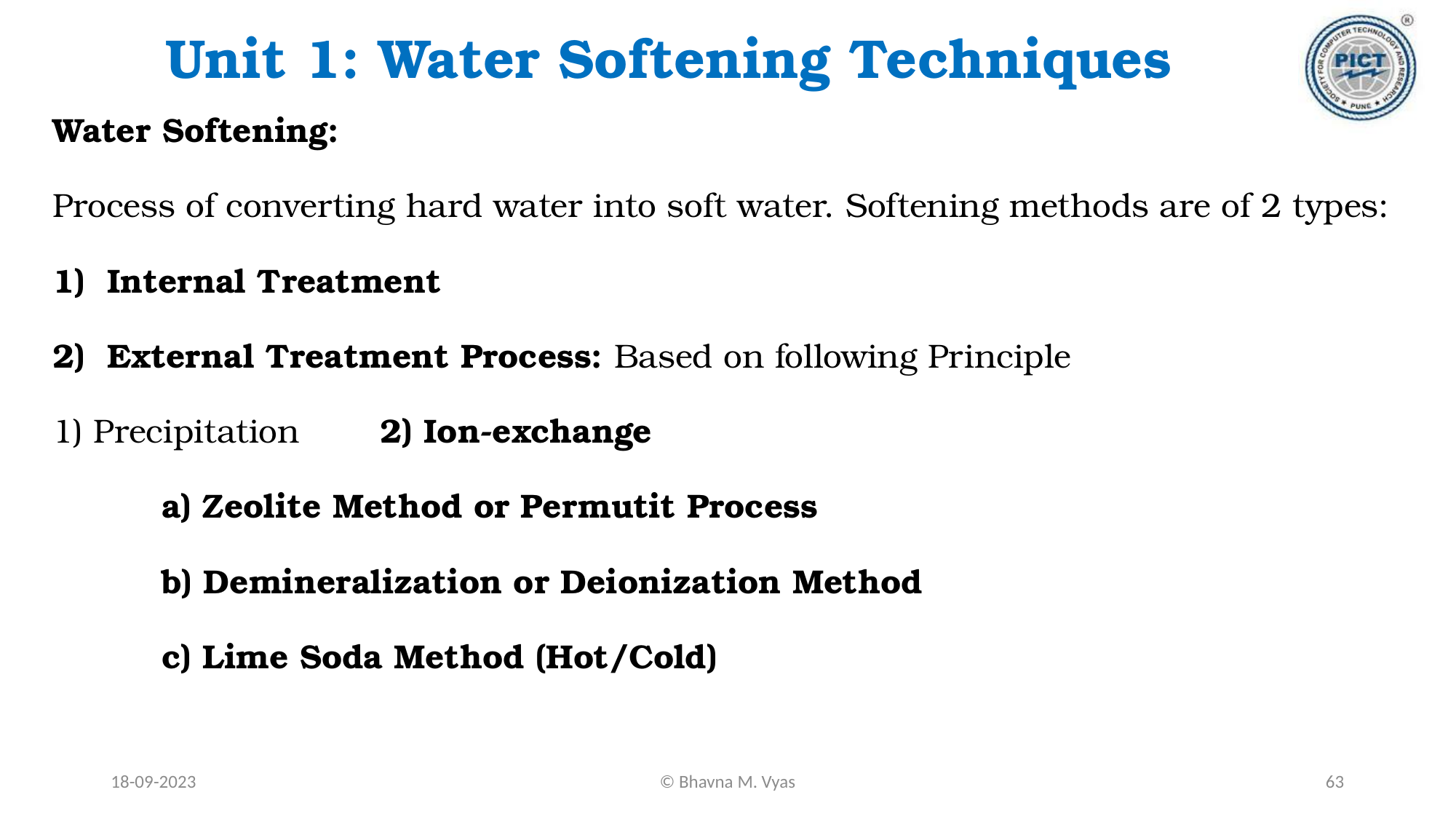

# Unit 1: Water Softening Techniques
Water Softening:
Process of converting hard water into soft water. Softening methods are of 2 types:
Internal Treatment
External Treatment Process: Based on following Principle
1) Precipitation 	2) Ion-exchange
	a) Zeolite Method or Permutit Process
	b) Demineralization or Deionization Method
	c) Lime Soda Method (Hot/Cold)
18-09-2023
© Bhavna M. Vyas
63